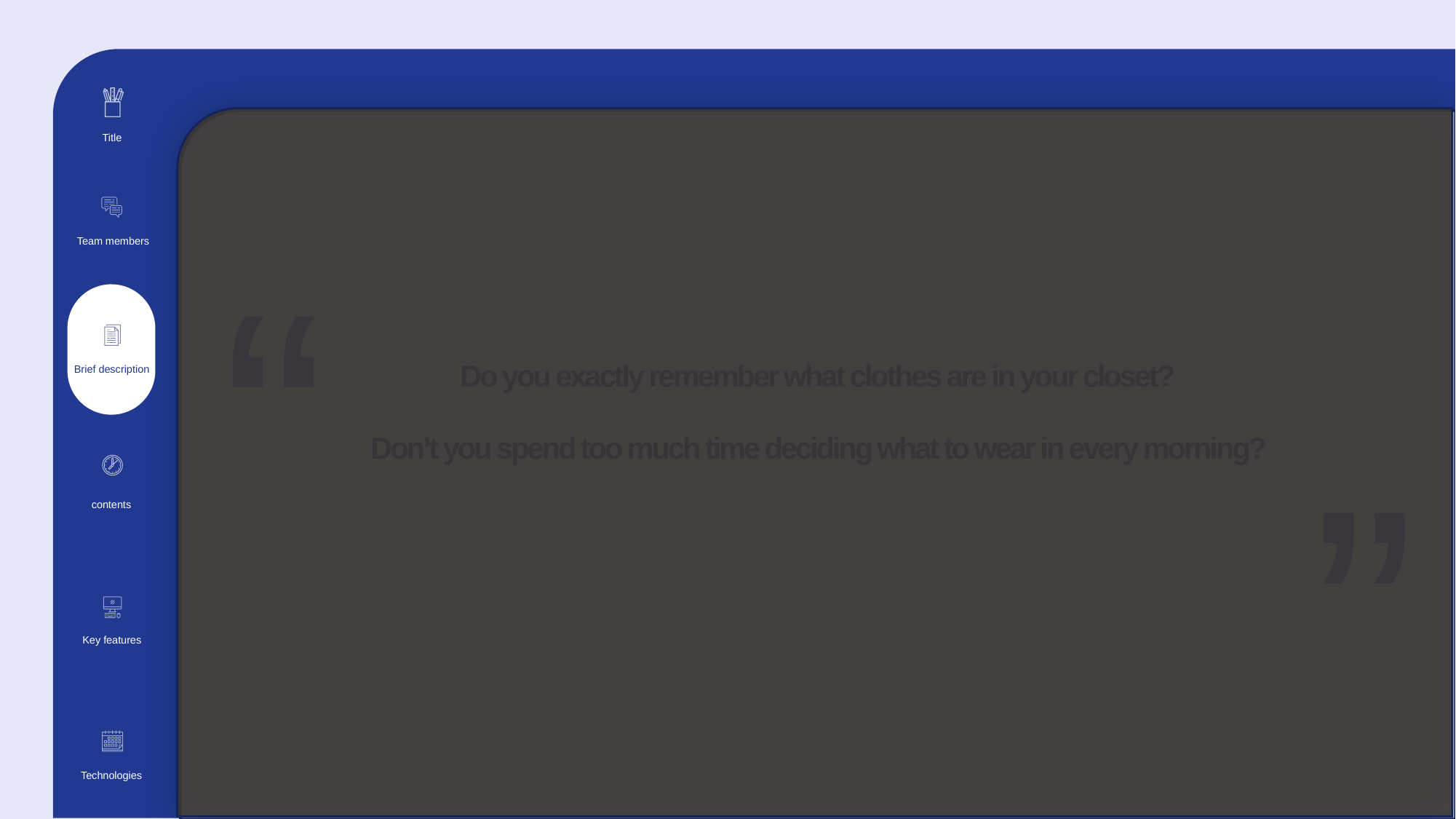

With ‘CloseT’, you can check what clothes you have,
find the best dress code by matching clothes one by one any time.

Title

“
Team members

Brief description
Do you exactly remember what clothes are in your closet?

”
Don’t you spend too much time deciding what to wear in every morning?

contents

Key features

Technologies